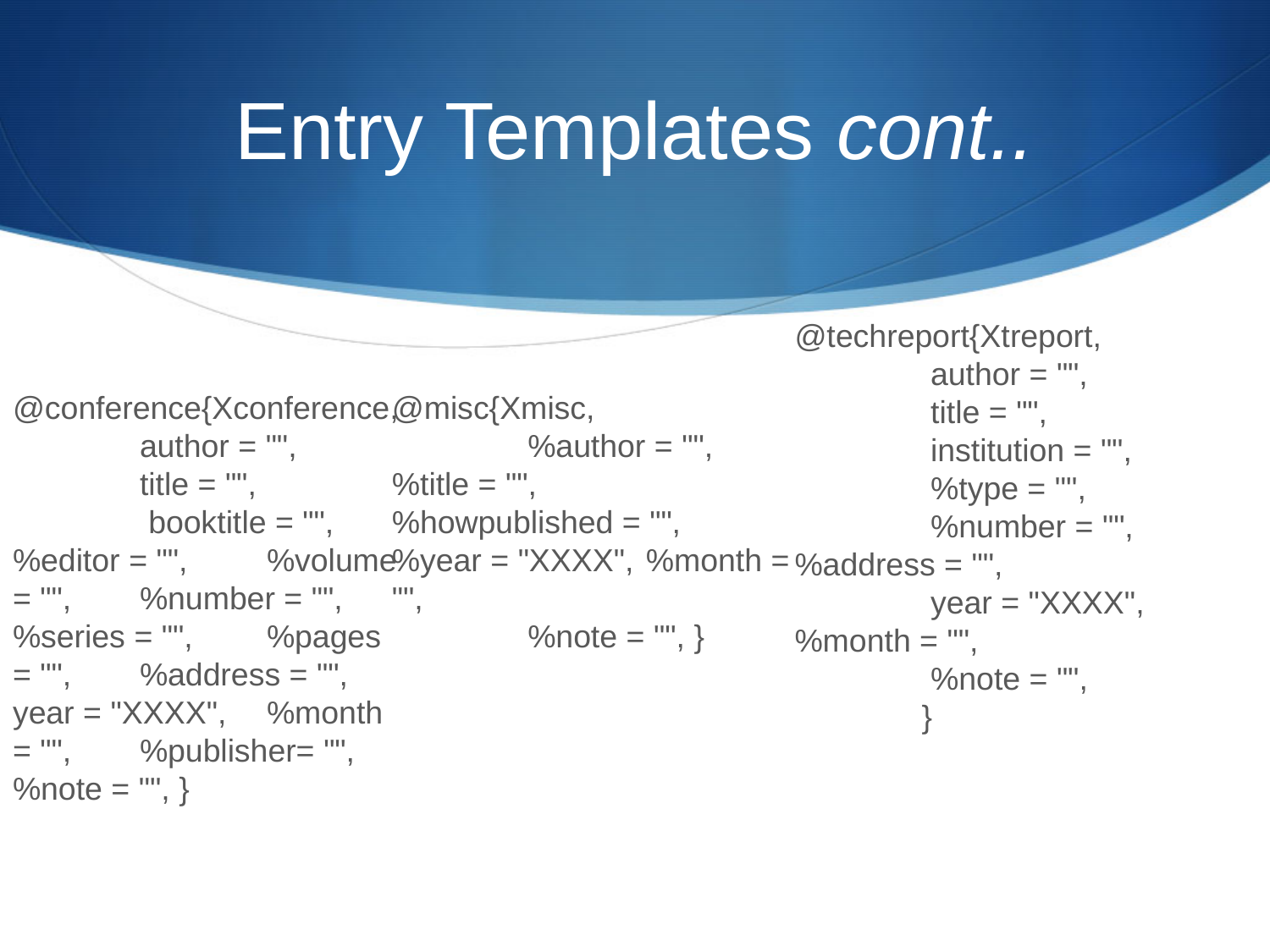

# Entry Templates cont..
@techreport{Xtreport,
	 author = "",
	 title = "",
	 institution = "",
	 %type = "",
	 %number = "", 	%address = "",
	 year = "XXXX", 	%month = "",
	 %note = "",
	}
@conference{Xconference, 	author = "",
	title = "",
	 booktitle = "", 	%editor = "", 	%volume = "", 	%number = "", 	%series = "", 	%pages = "", 	%address = "", 	year = "XXXX", 	%month = "", 	%publisher= "", 	%note = "", }
@misc{Xmisc,
	 %author = "", 	%title = "", 	%howpublished = "", 	%year = "XXXX", 	%month = "",
	 %note = "", }